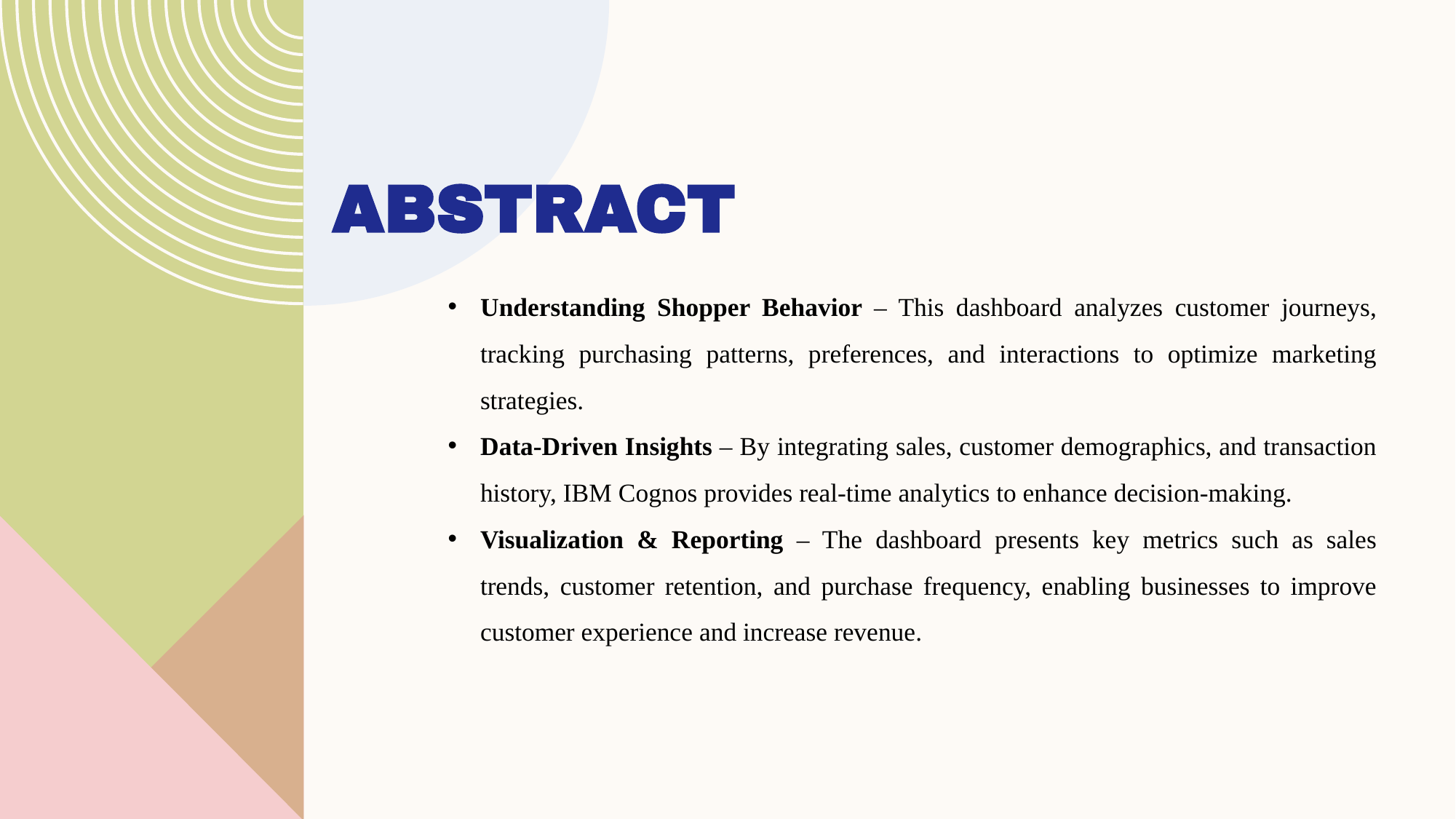

4
# ABSTRACT
Understanding Shopper Behavior – This dashboard analyzes customer journeys, tracking purchasing patterns, preferences, and interactions to optimize marketing strategies.
Data-Driven Insights – By integrating sales, customer demographics, and transaction history, IBM Cognos provides real-time analytics to enhance decision-making.
Visualization & Reporting – The dashboard presents key metrics such as sales trends, customer retention, and purchase frequency, enabling businesses to improve customer experience and increase revenue.